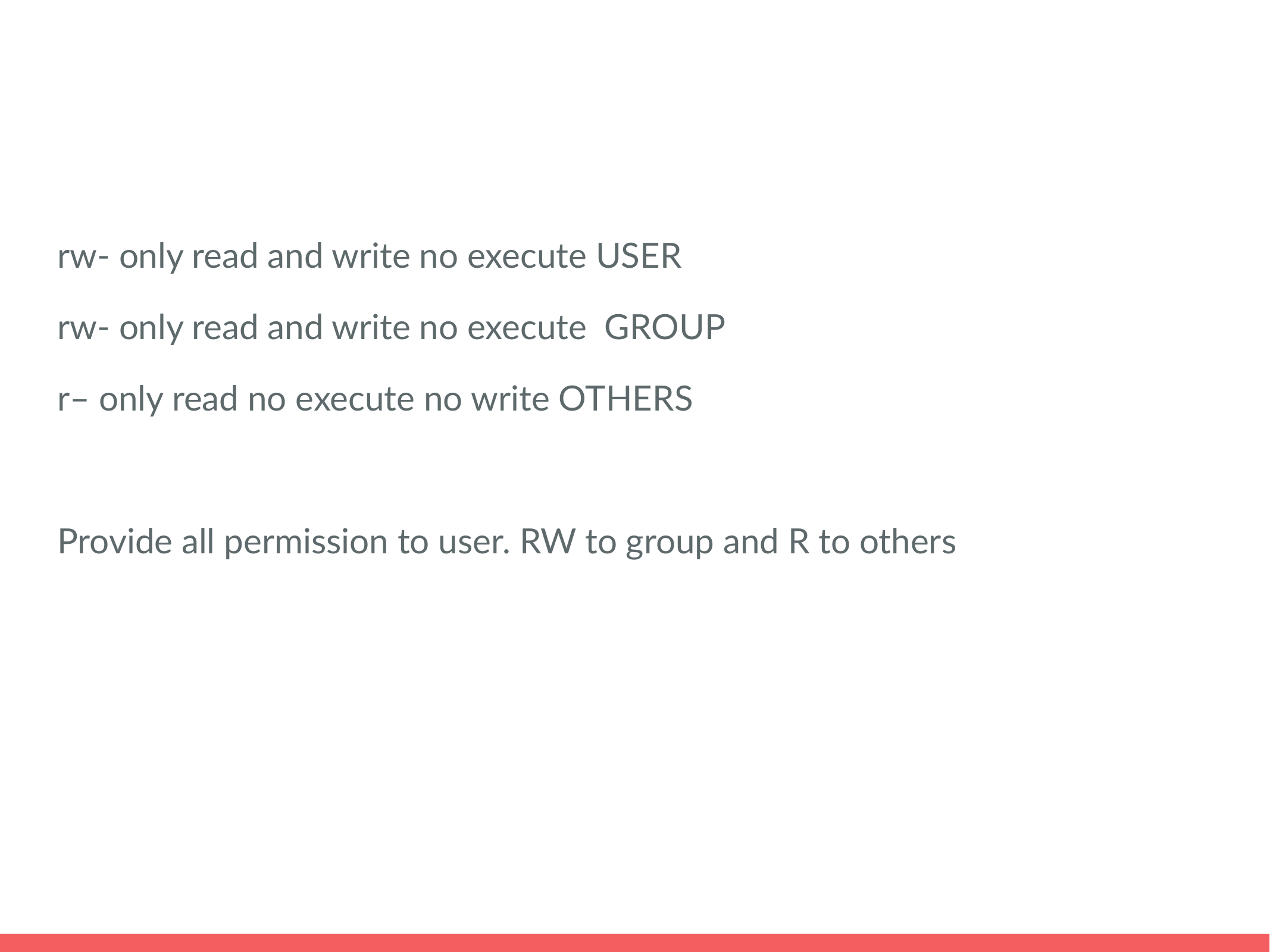

#
rw- only read and write no execute USER
rw- only read and write no execute  GROUP
r– only read no execute no write OTHERS

Provide all permission to user. RW to group and R to others